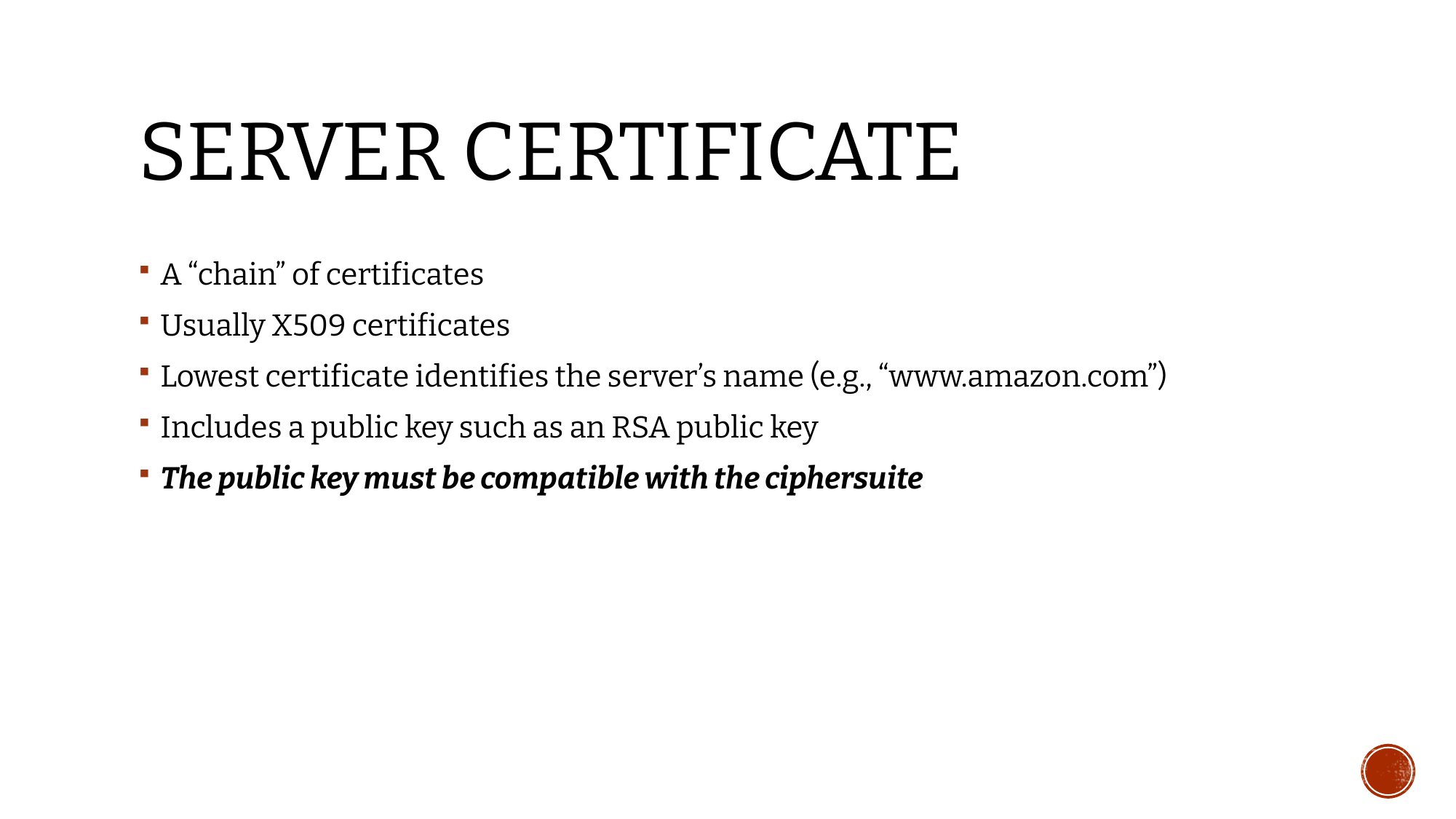

# Server Certificate
A “chain” of certificates
Usually X509 certificates
Lowest certificate identifies the server’s name (e.g., “www.amazon.com”)
Includes a public key such as an RSA public key
The public key must be compatible with the ciphersuite